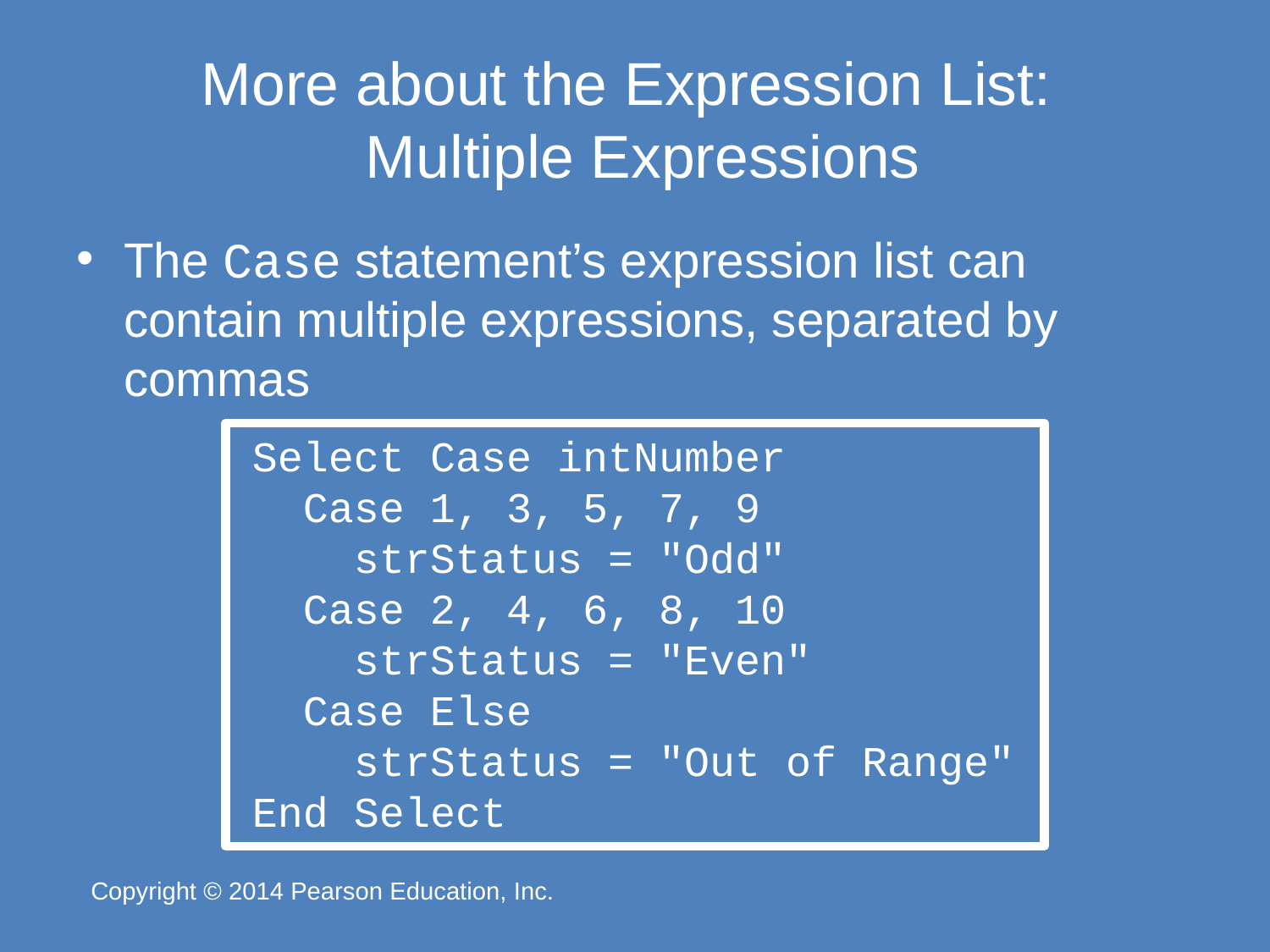

# More about the Expression List: Multiple Expressions
The Case statement’s expression list can contain multiple expressions, separated by commas

Select Case intNumber
  Case 1, 3, 5, 7, 9
    strStatus = "Odd"
  Case 2, 4, 6, 8, 10
    strStatus = "Even"
  Case Else
    strStatus = "Out of Range"
End Select